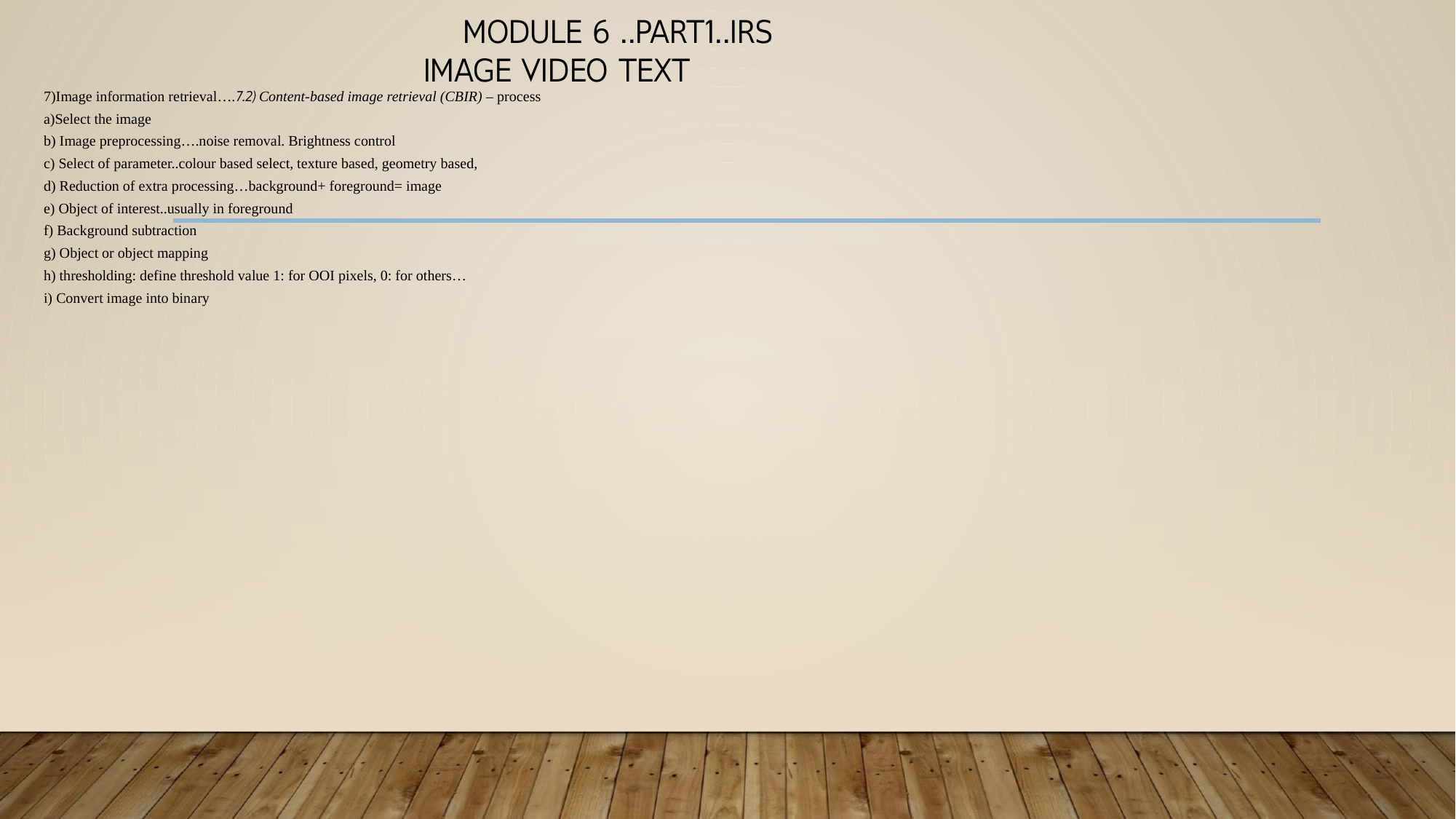

# MODULE 6 ..PART1..IRS IMAGE VIDEO TEXT
7)Image information retrieval….7.2) Content-based image retrieval (CBIR) – process
a)Select the image
b) Image preprocessing….noise removal. Brightness control
c) Select of parameter..colour based select, texture based, geometry based,
d) Reduction of extra processing…background+ foreground= image
e) Object of interest..usually in foreground
f) Background subtraction
g) Object or object mapping
h) thresholding: define threshold value 1: for OOI pixels, 0: for others…
i) Convert image into binary